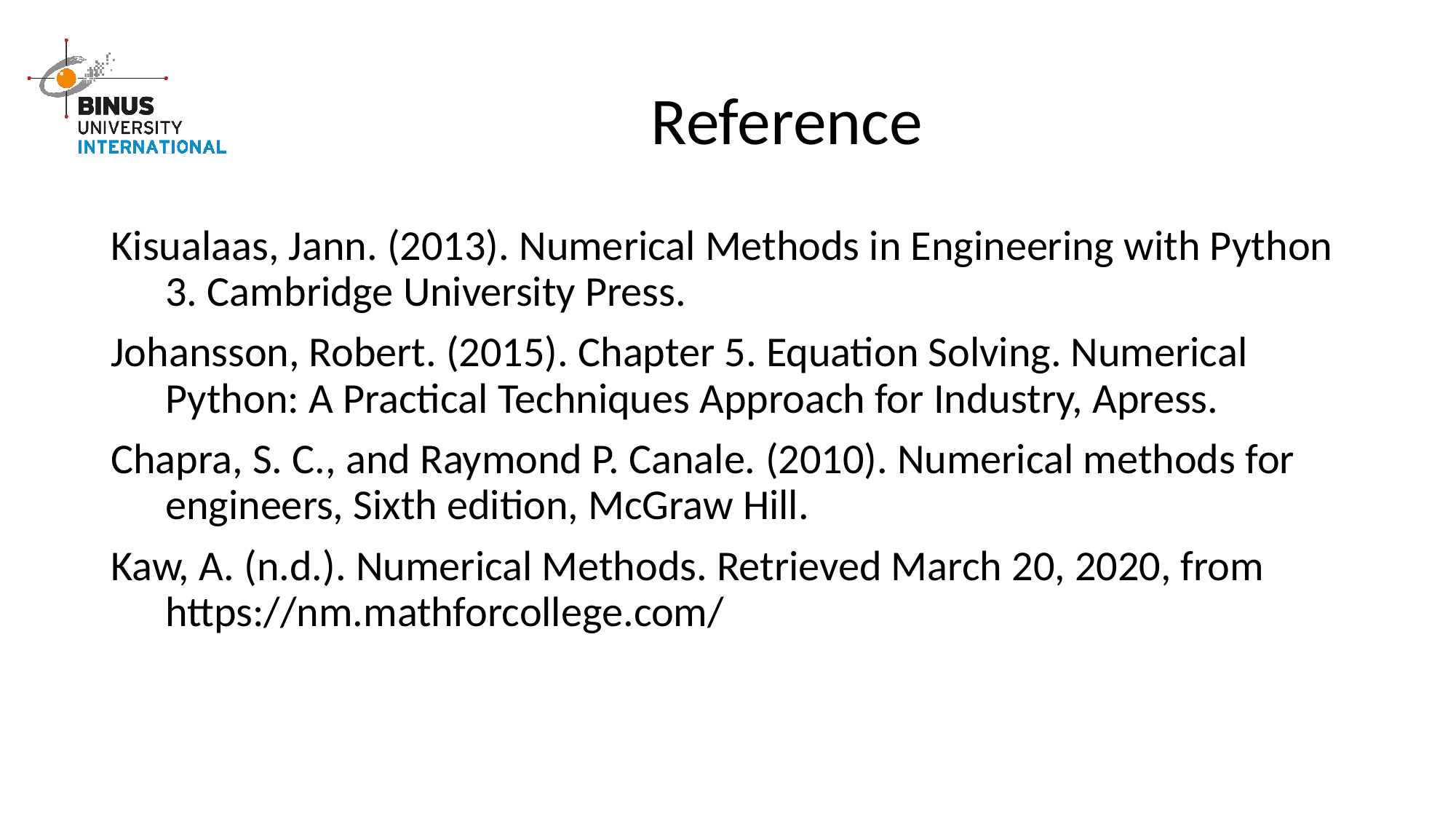

# Reference
Kisualaas, Jann. (2013). Numerical Methods in Engineering with Python 3. Cambridge University Press.
Johansson, Robert. (2015). Chapter 5. Equation Solving. Numerical Python: A Practical Techniques Approach for Industry, Apress.
Chapra, S. C., and Raymond P. Canale. (2010). Numerical methods for engineers, Sixth edition, McGraw Hill.
Kaw, A. (n.d.). Numerical Methods. Retrieved March 20, 2020, from https://nm.mathforcollege.com/